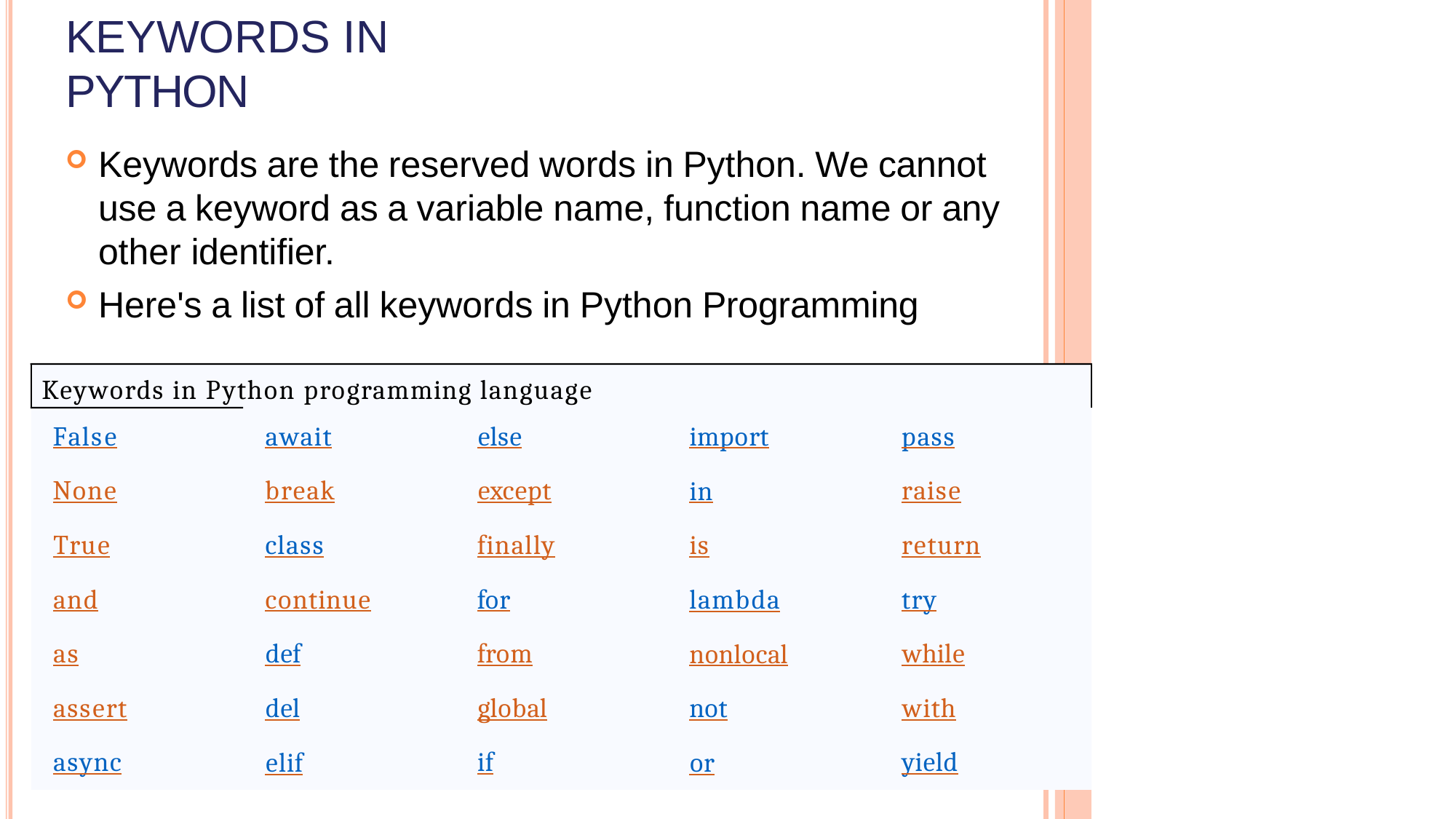

# Keywords in Python
Keywords are the reserved words in Python. We cannot use a keyword as a variable name, function name or any other identifier.
Here's a list of all keywords in Python Programming

Keywords in Python programming language

False
None True and as assert async
await
break class continue def
del
elif
else
except finally for from global if
import
in
is lambda nonlocal not
or
pass
raise return try while with yield